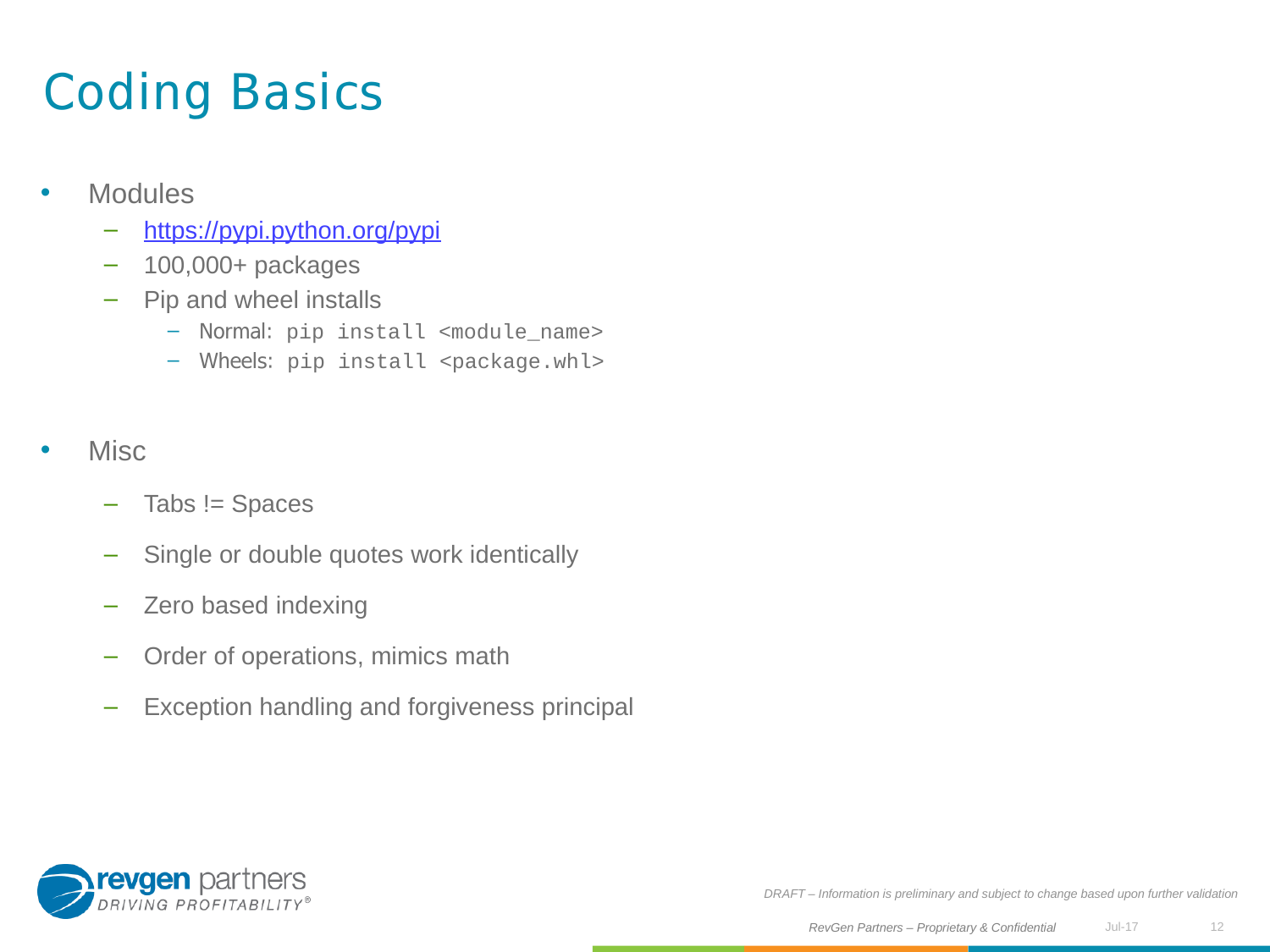

# Coding Basics
Modules
https://pypi.python.org/pypi
100,000+ packages
Pip and wheel installs
Normal: pip install <module_name>
Wheels: pip install <package.whl>

Misc
Tabs != Spaces
Single or double quotes work identically
Zero based indexing
Order of operations, mimics math
Exception handling and forgiveness principal

DRAFT – Information is preliminary and subject to change based upon further validation
12
Jul-17